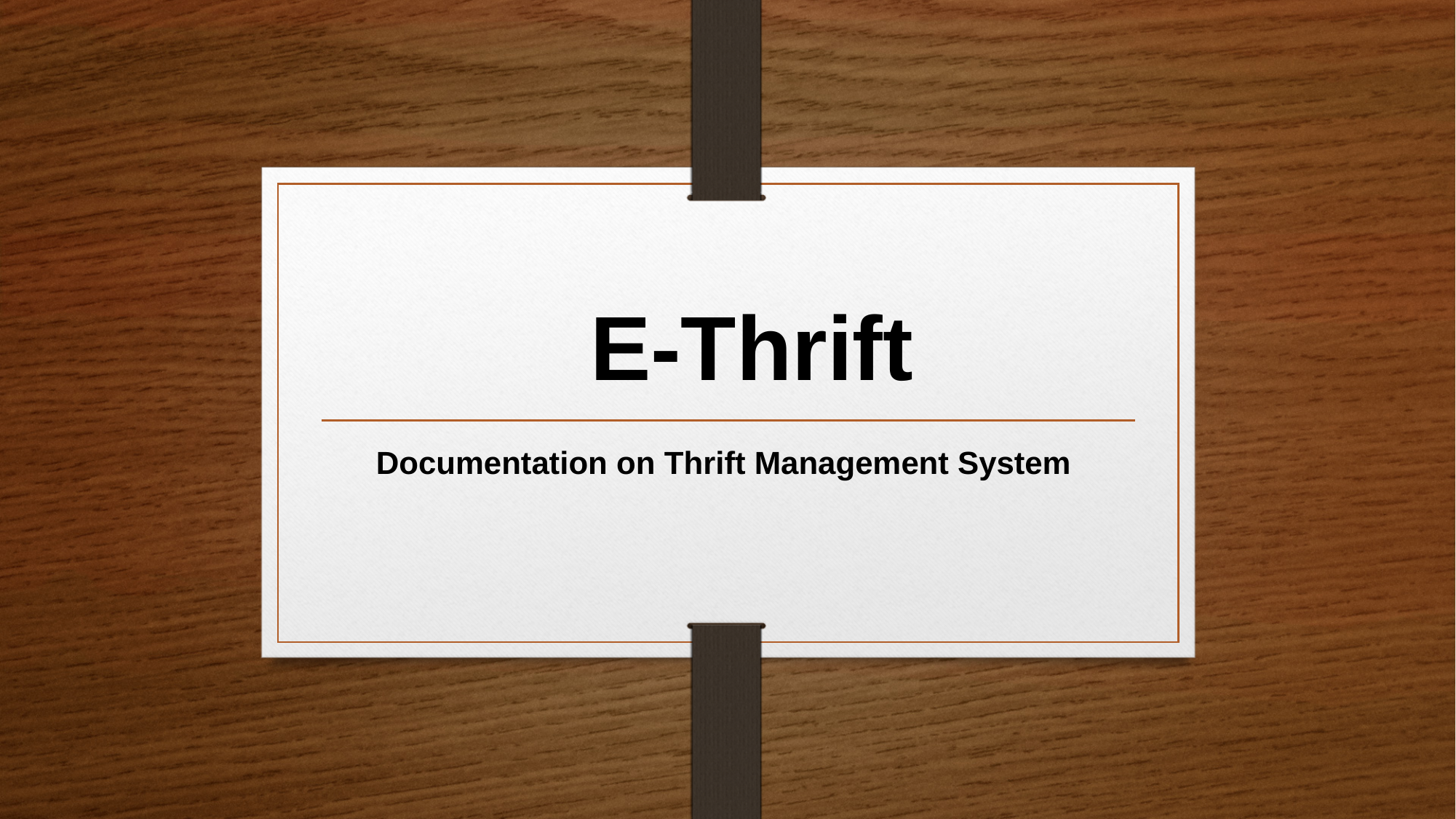

# E-Thrift
Documentation on Thrift Management System